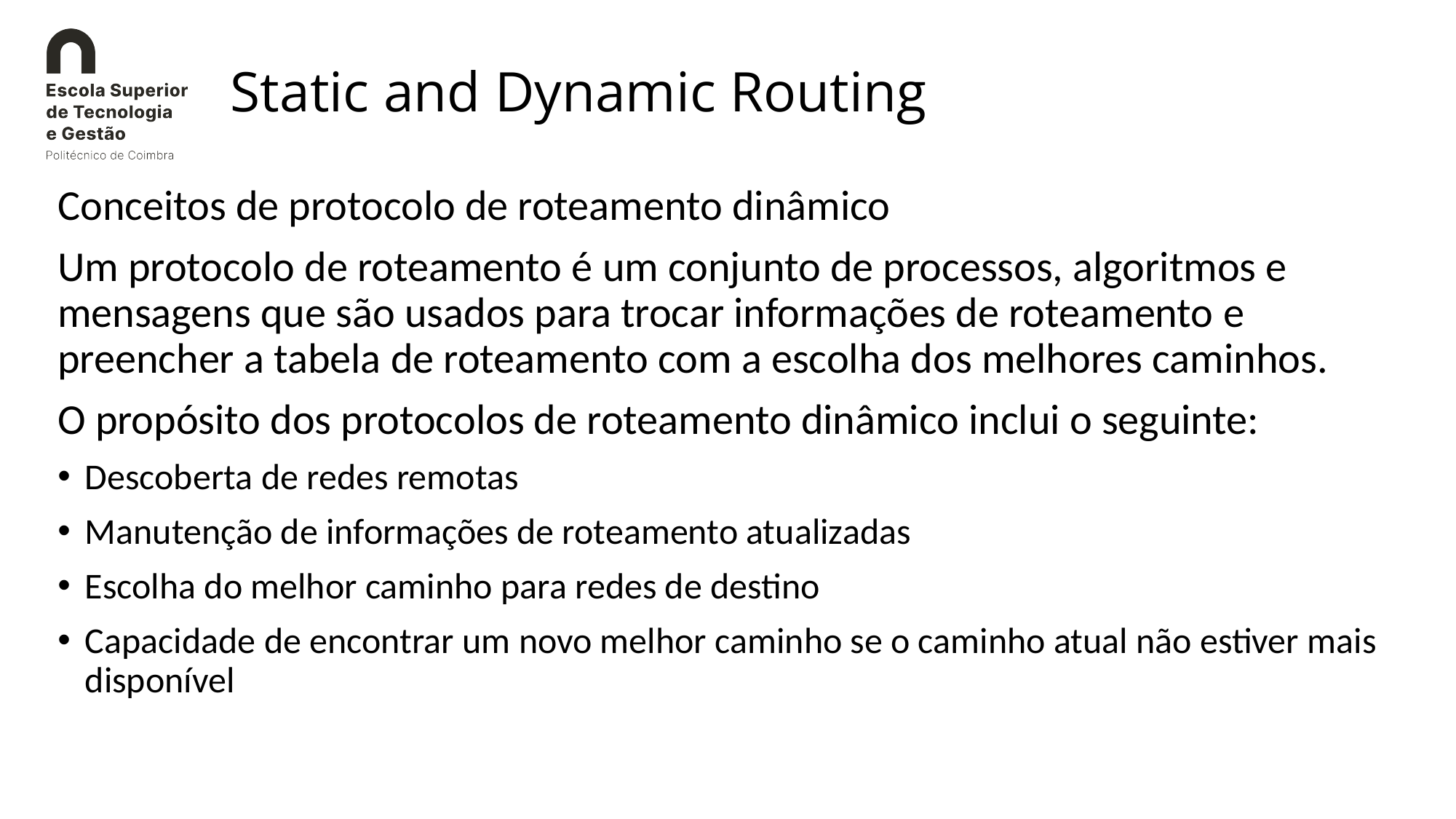

# Static and Dynamic Routing
Conceitos de protocolo de roteamento dinâmico
Um protocolo de roteamento é um conjunto de processos, algoritmos e mensagens que são usados para trocar informações de roteamento e preencher a tabela de roteamento com a escolha dos melhores caminhos.
O propósito dos protocolos de roteamento dinâmico inclui o seguinte:
Descoberta de redes remotas
Manutenção de informações de roteamento atualizadas
Escolha do melhor caminho para redes de destino
Capacidade de encontrar um novo melhor caminho se o caminho atual não estiver mais disponível